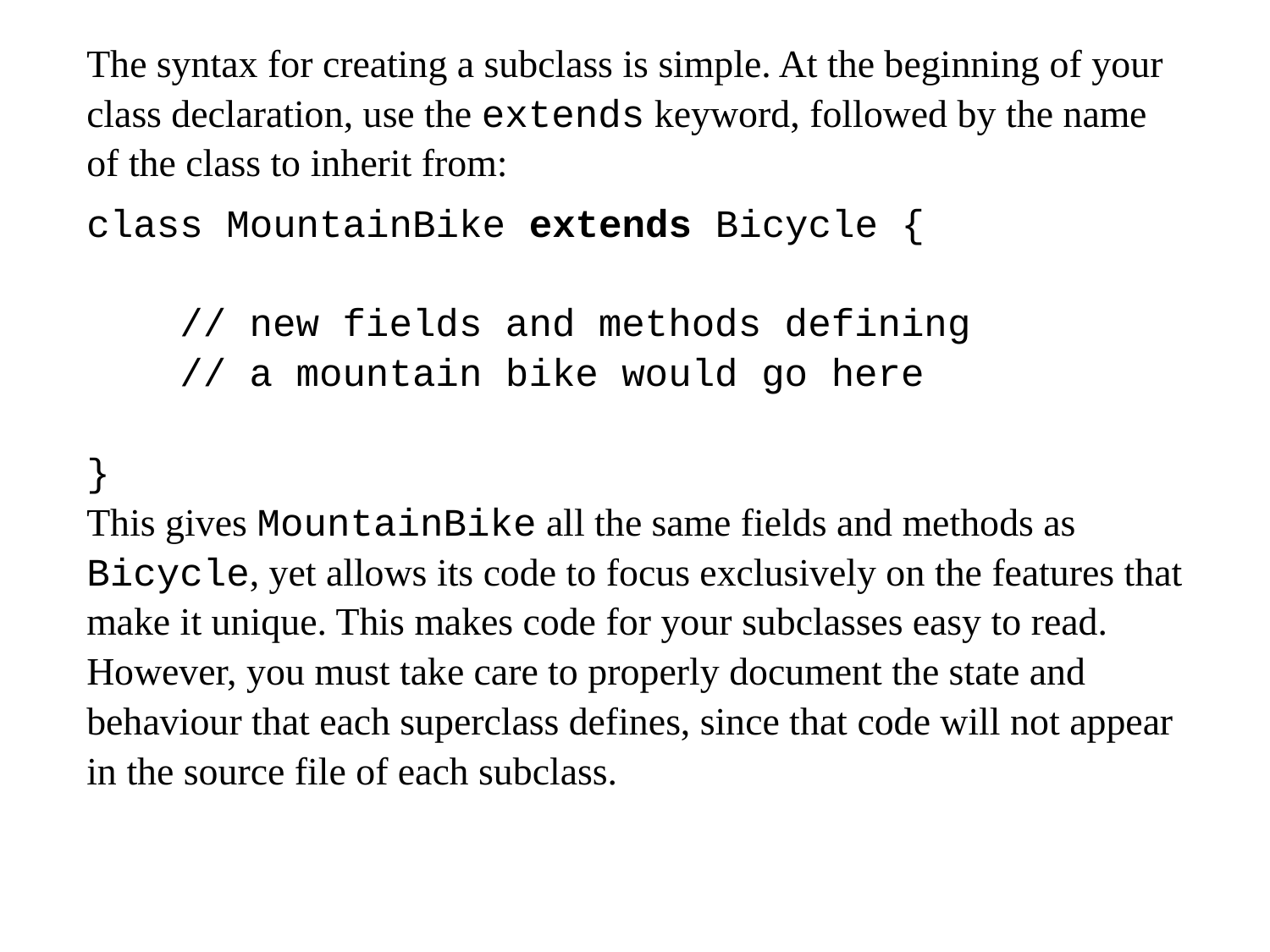

The syntax for creating a subclass is simple. At the beginning of your class declaration, use the extends keyword, followed by the name of the class to inherit from:
class MountainBike extends Bicycle {

    // new fields and methods defining
    // a mountain bike would go here

}
This gives MountainBike all the same fields and methods as Bicycle, yet allows its code to focus exclusively on the features that make it unique. This makes code for your subclasses easy to read. However, you must take care to properly document the state and behaviour that each superclass defines, since that code will not appear in the source file of each subclass.